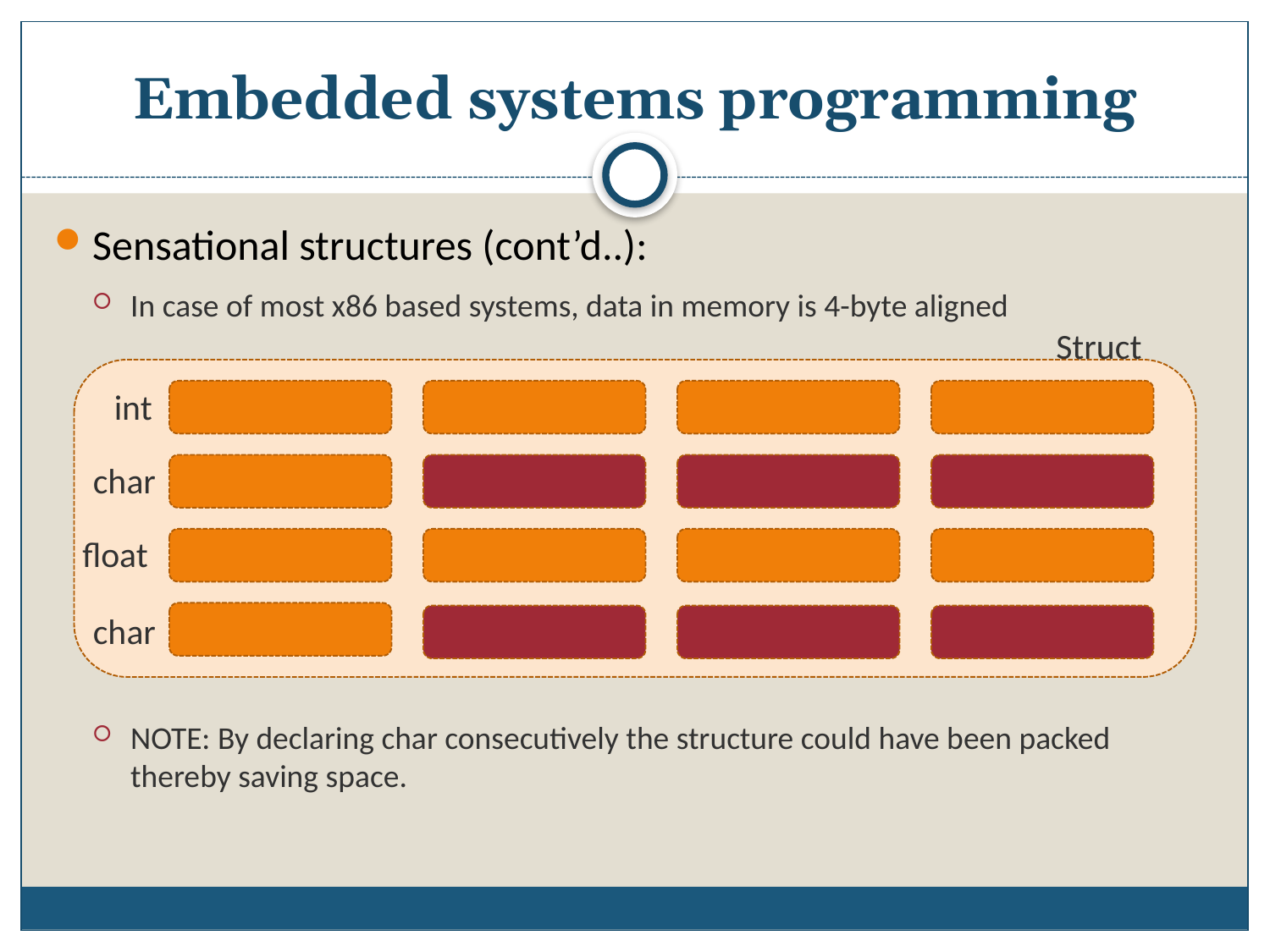

# Embedded systems programming
Sensational structures (cont’d..):
In case of most x86 based systems, data in memory is 4-byte aligned

NOTE: By declaring char consecutively the structure could have been packed thereby saving space.

Struct

int

char

float

char